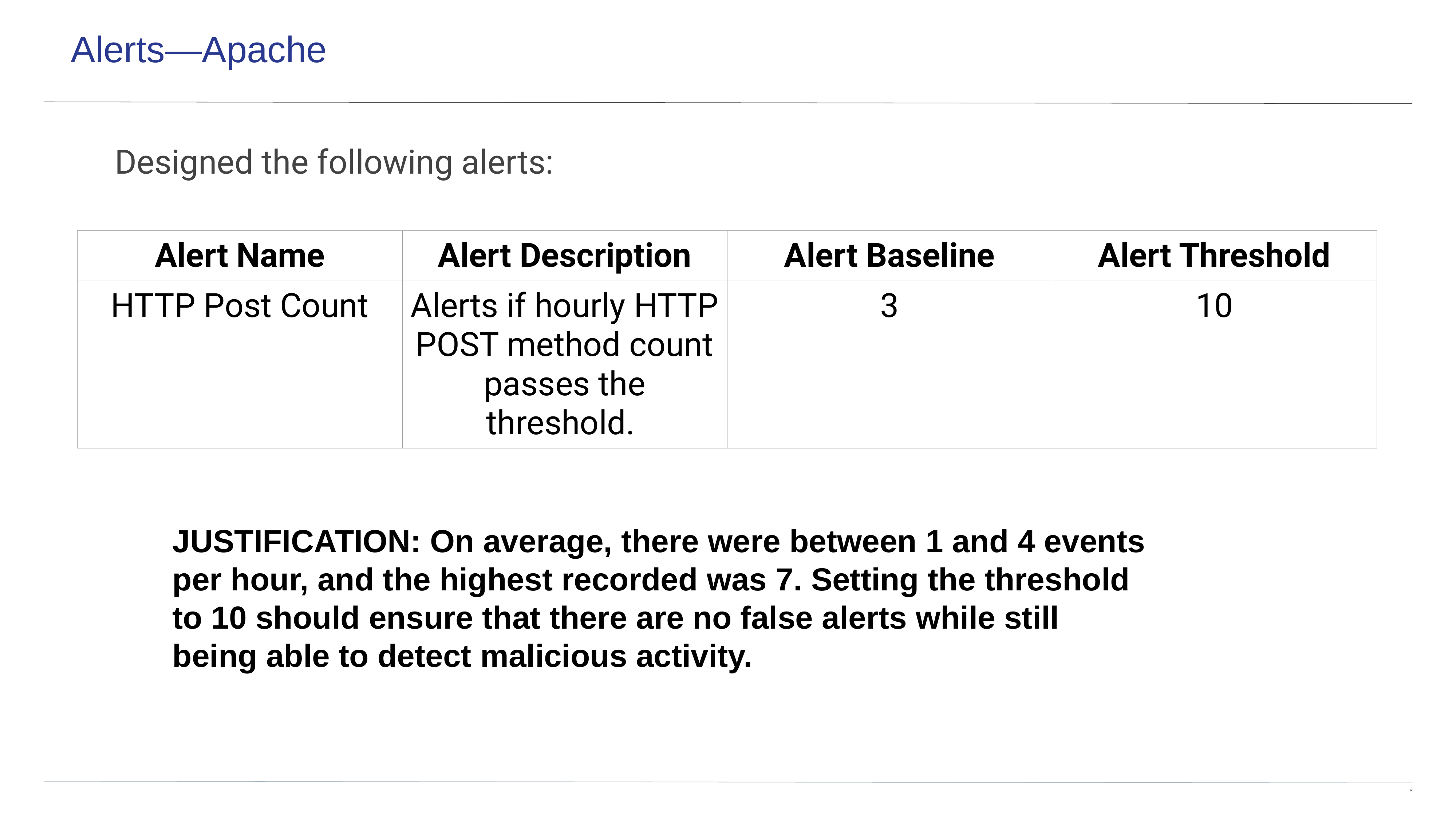

# Alerts—Apache
Designed the following alerts:

| Alert Name | Alert Description | Alert Baseline | Alert Threshold |
| --- | --- | --- | --- |
| HTTP Post Count | Alerts if hourly HTTP POST method count passes the threshold. | 3 | 10 |
JUSTIFICATION: On average, there were between 1 and 4 events per hour, and the highest recorded was 7. Setting the threshold to 10 should ensure that there are no false alerts while still being able to detect malicious activity.
24